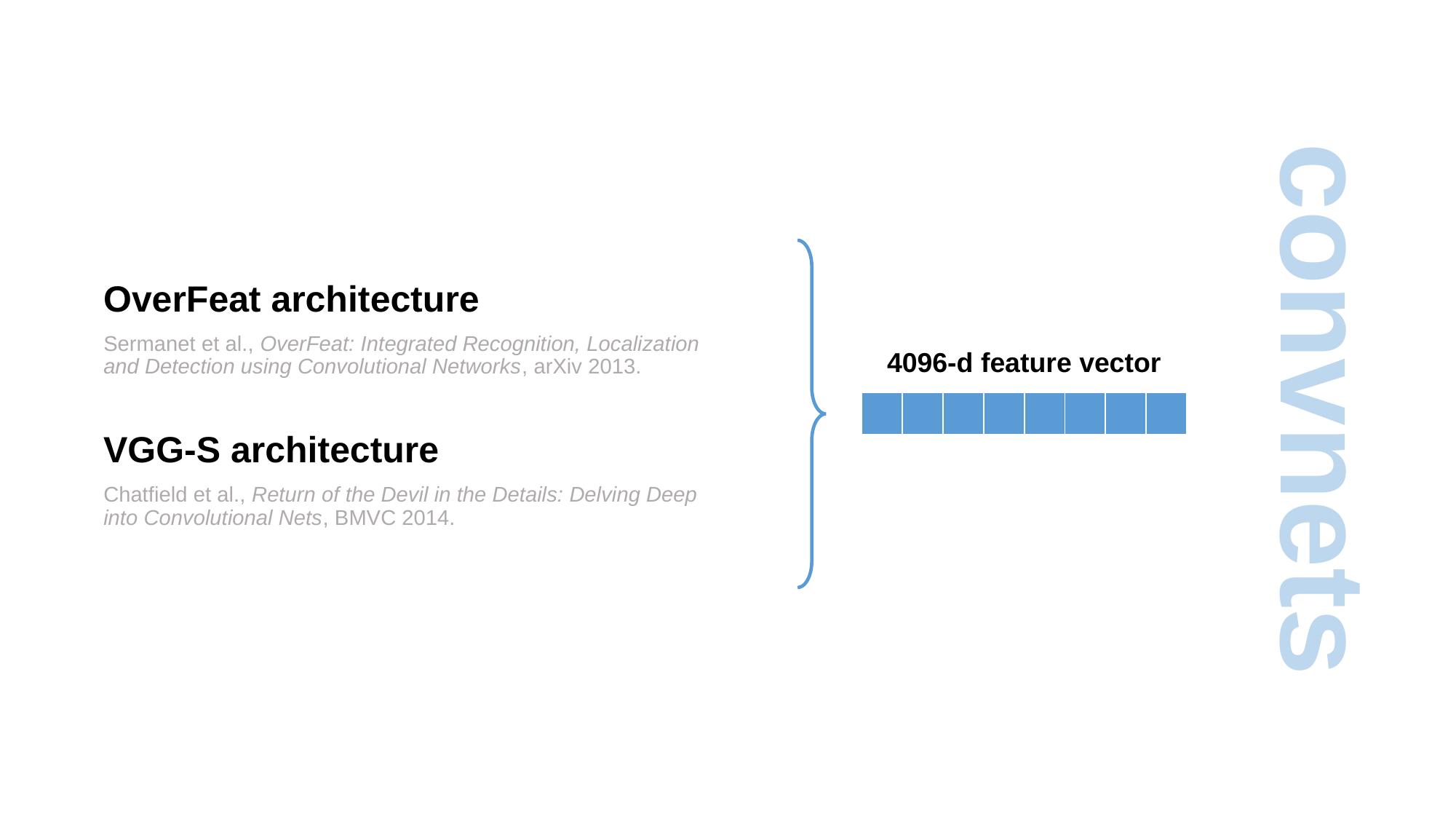

OverFeat architecture
convnets
4096-d feature vector
Sermanet et al., OverFeat: Integrated Recognition, Localization and Detection using Convolutional Networks, arXiv 2013.
|  |  |  |  |  |  |  |  |
| --- | --- | --- | --- | --- | --- | --- | --- |
VGG-S architecture
Chatfield et al., Return of the Devil in the Details: Delving Deep into Convolutional Nets, BMVC 2014.